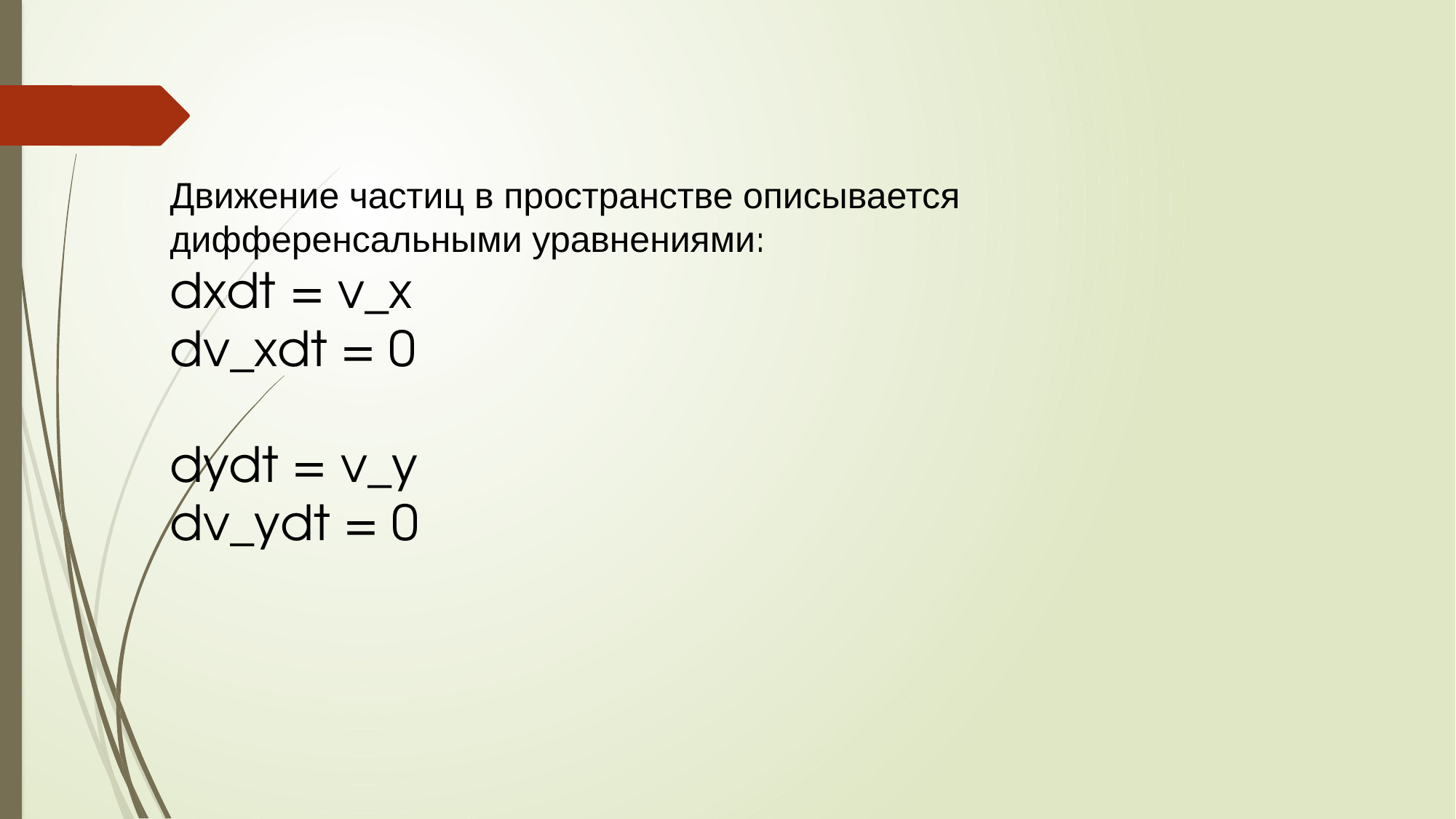

Движение частиц в пространстве описывается дифференсальными уравнениями:
dxdt = v_x
dv_xdt = 0
dydt = v_y
dv_ydt = 0